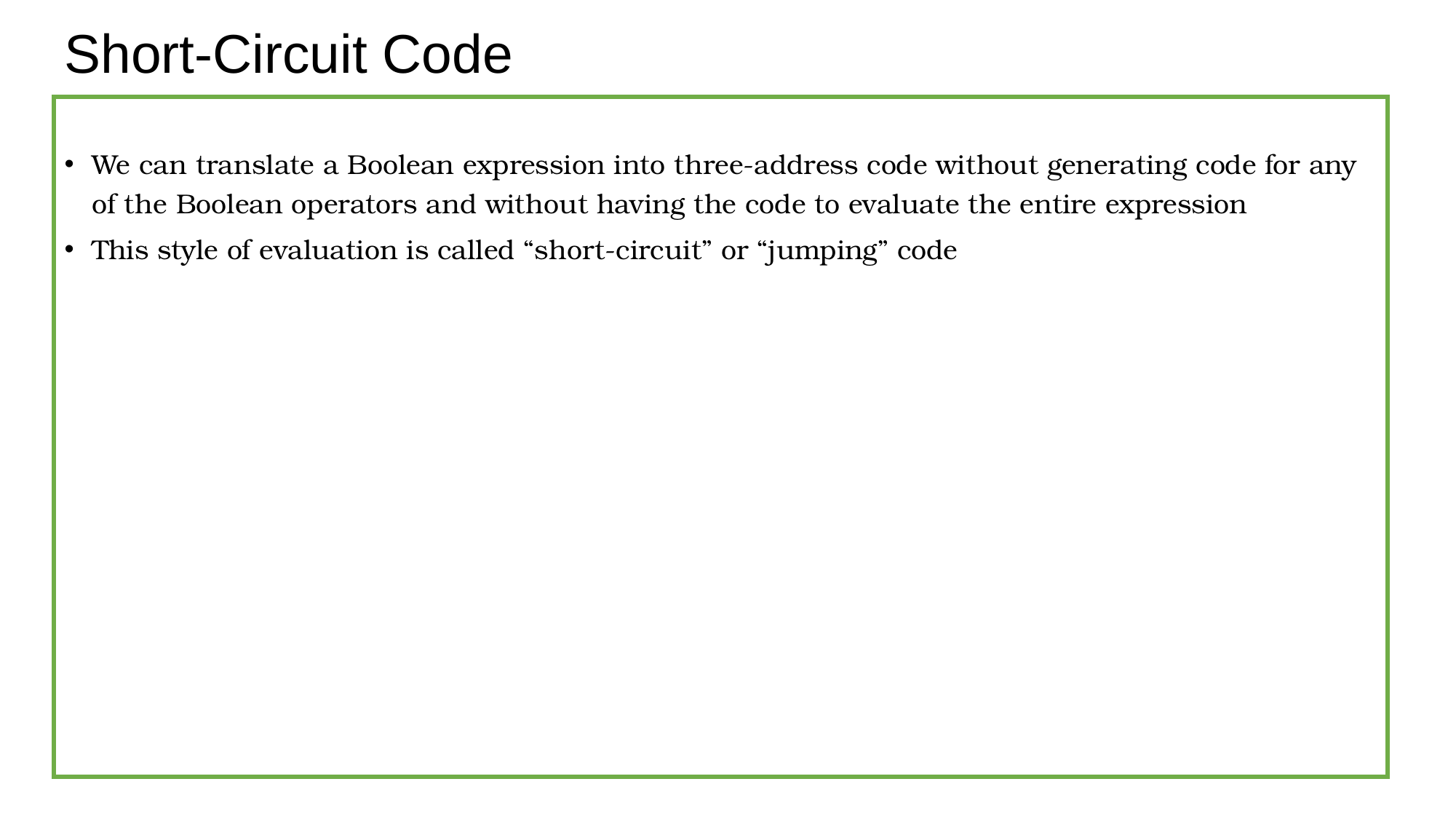

# Short-Circuit Code

We can translate a Boolean expression into three-address code without generating code for any of the Boolean operators and without having the code to evaluate the entire expression
This style of evaluation is called “short-circuit” or “jumping” code